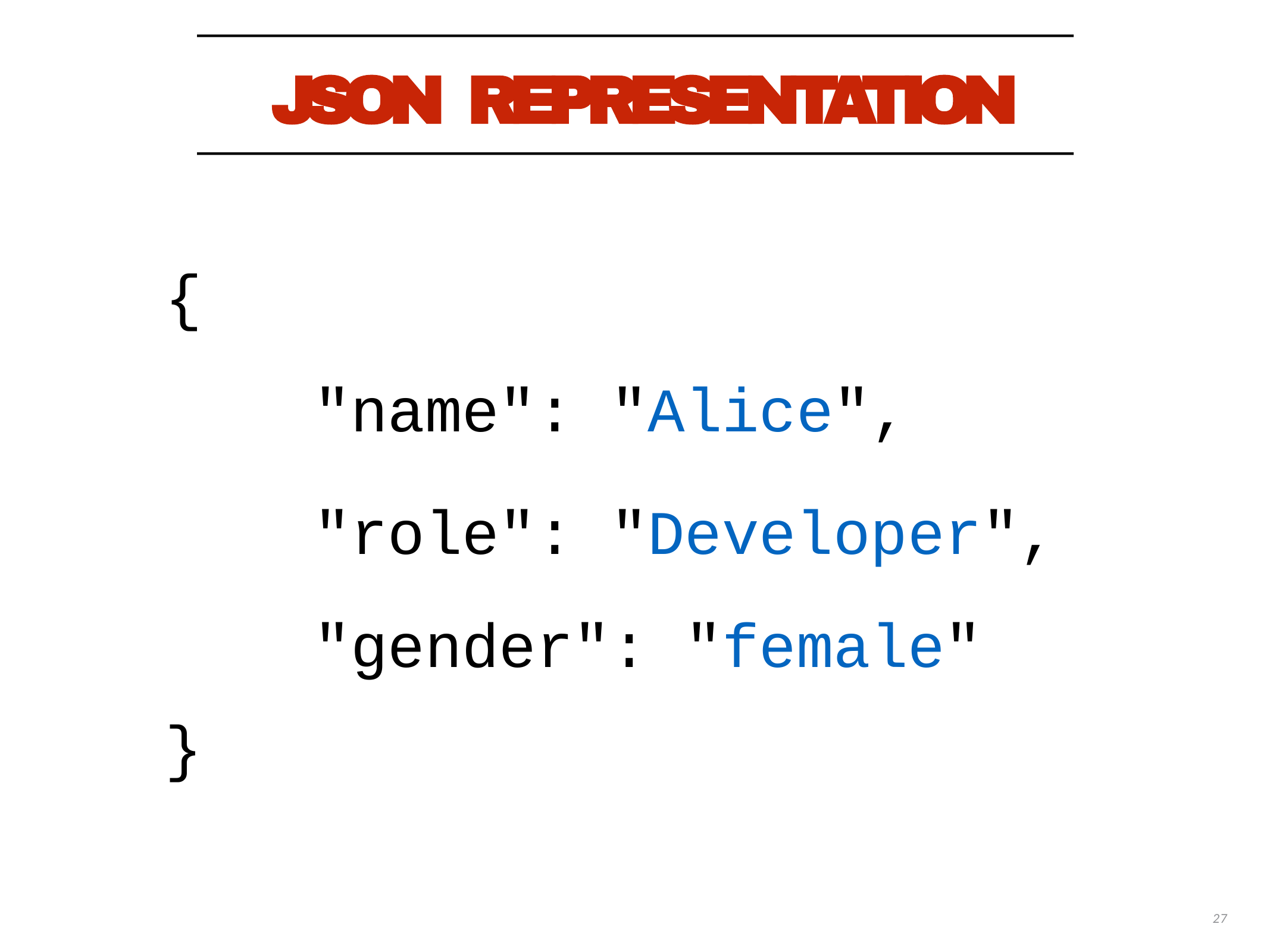

# JSON REPRESENTATION
{
"name": "Alice",
"role": "Developer",  "gender": "female"
}
27